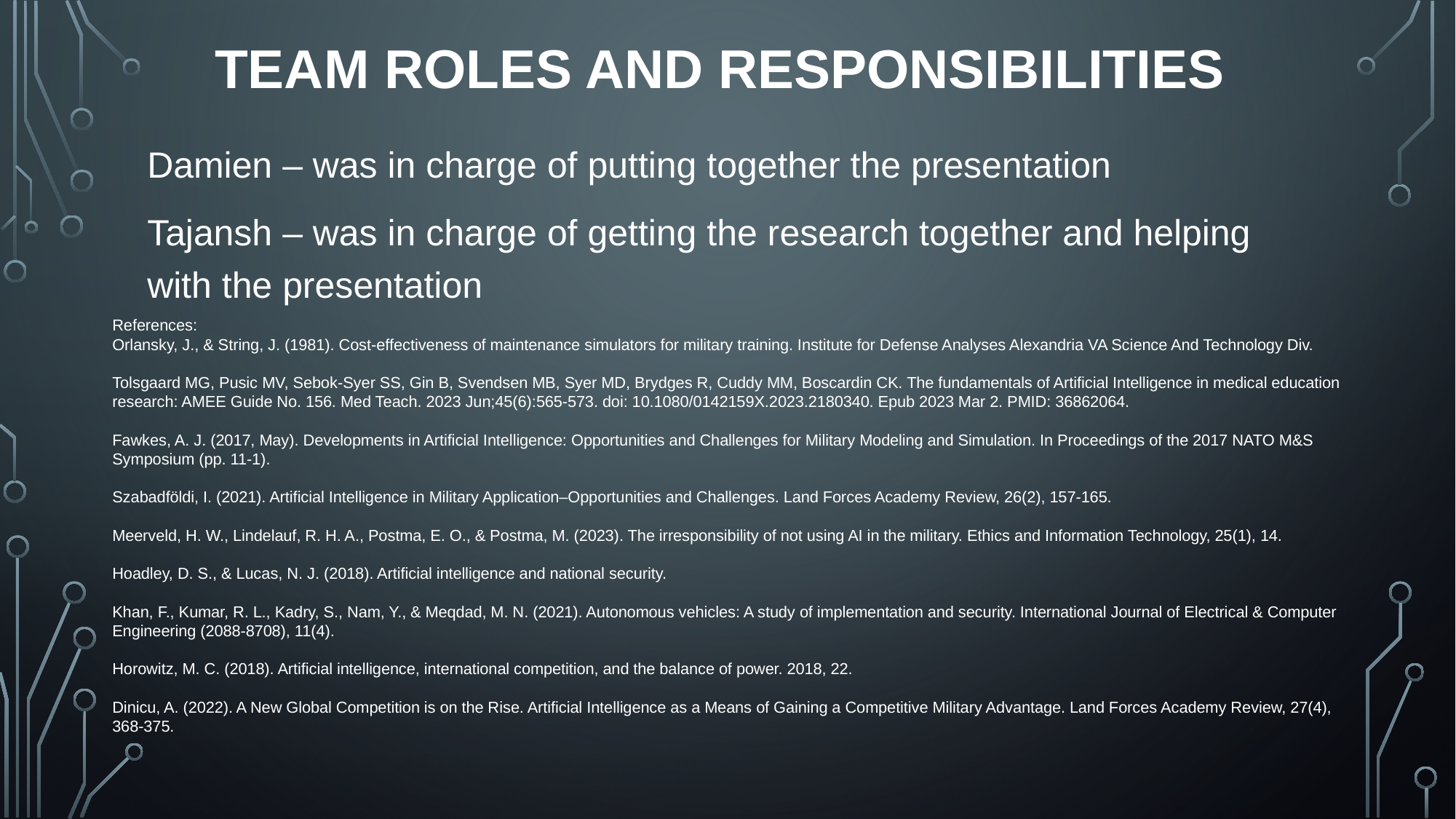

# Team roles and responsibilities
Damien – was in charge of putting together the presentation
Tajansh – was in charge of getting the research together and helping with the presentation
References:
Orlansky, J., & String, J. (1981). Cost-effectiveness of maintenance simulators for military training. Institute for Defense Analyses Alexandria VA Science And Technology Div.

Tolsgaard MG, Pusic MV, Sebok-Syer SS, Gin B, Svendsen MB, Syer MD, Brydges R, Cuddy MM, Boscardin CK. The fundamentals of Artificial Intelligence in medical education research: AMEE Guide No. 156. Med Teach. 2023 Jun;45(6):565-573. doi: 10.1080/0142159X.2023.2180340. Epub 2023 Mar 2. PMID: 36862064.

Fawkes, A. J. (2017, May). Developments in Artificial Intelligence: Opportunities and Challenges for Military Modeling and Simulation. In Proceedings of the 2017 NATO M&S Symposium (pp. 11-1).

Szabadföldi, I. (2021). Artificial Intelligence in Military Application–Opportunities and Challenges. Land Forces Academy Review, 26(2), 157-165.

Meerveld, H. W., Lindelauf, R. H. A., Postma, E. O., & Postma, M. (2023). The irresponsibility of not using AI in the military. Ethics and Information Technology, 25(1), 14.

Hoadley, D. S., & Lucas, N. J. (2018). Artificial intelligence and national security.

Khan, F., Kumar, R. L., Kadry, S., Nam, Y., & Meqdad, M. N. (2021). Autonomous vehicles: A study of implementation and security. International Journal of Electrical & Computer Engineering (2088-8708), 11(4).

Horowitz, M. C. (2018). Artificial intelligence, international competition, and the balance of power. 2018, 22.

Dinicu, A. (2022). A New Global Competition is on the Rise. Artificial Intelligence as a Means of Gaining a Competitive Military Advantage. Land Forces Academy Review, 27(4), 368-375.